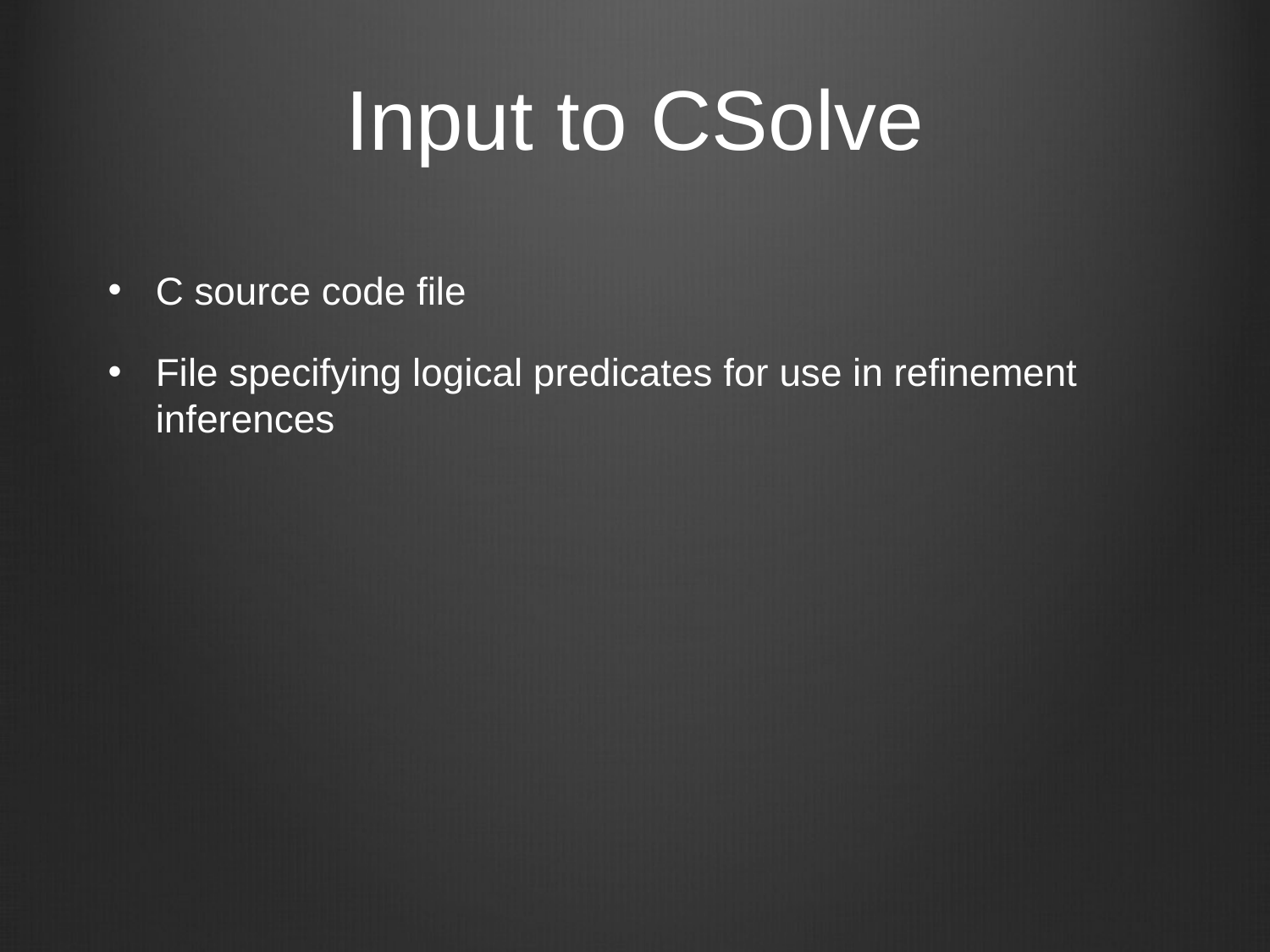

# Input to CSolve
C source code file
File specifying logical predicates for use in refinement inferences